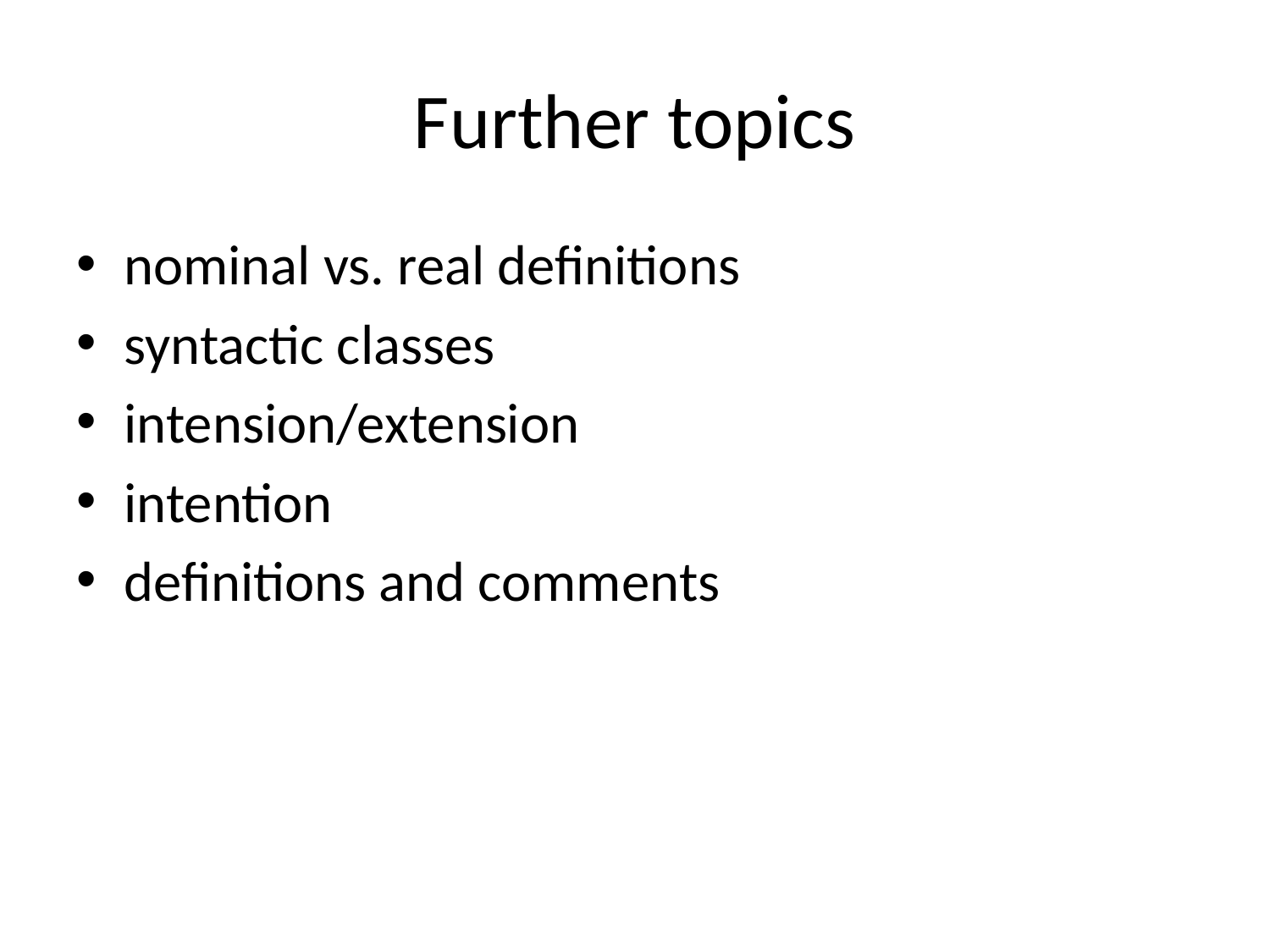

# Further topics
nominal vs. real definitions
syntactic classes
intension/extension
intention
definitions and comments